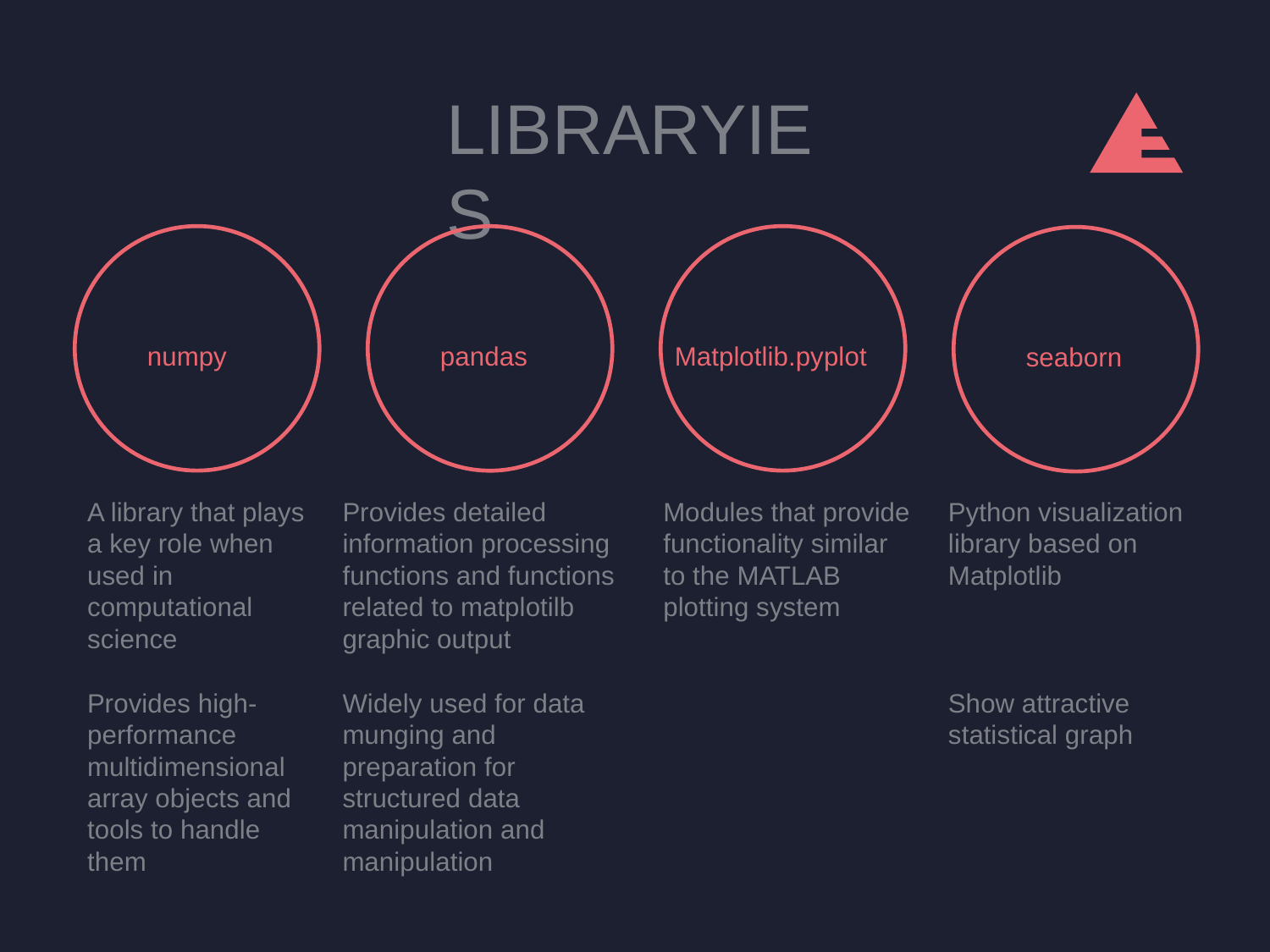

LIBRARYIES

numpy
Matplotlib.pyplot
pandas
seaborn
Provides detailed information processing functions and functions related to matplotilb graphic output
Modules that provide functionality similar to the MATLAB plotting system
Python visualization library based on Matplotlib
A library that plays a key role when used in computational science
Provides high-performance multidimensional array objects and tools to handle them
Widely used for data munging and preparation for structured data manipulation and manipulation
Show attractive statistical graph